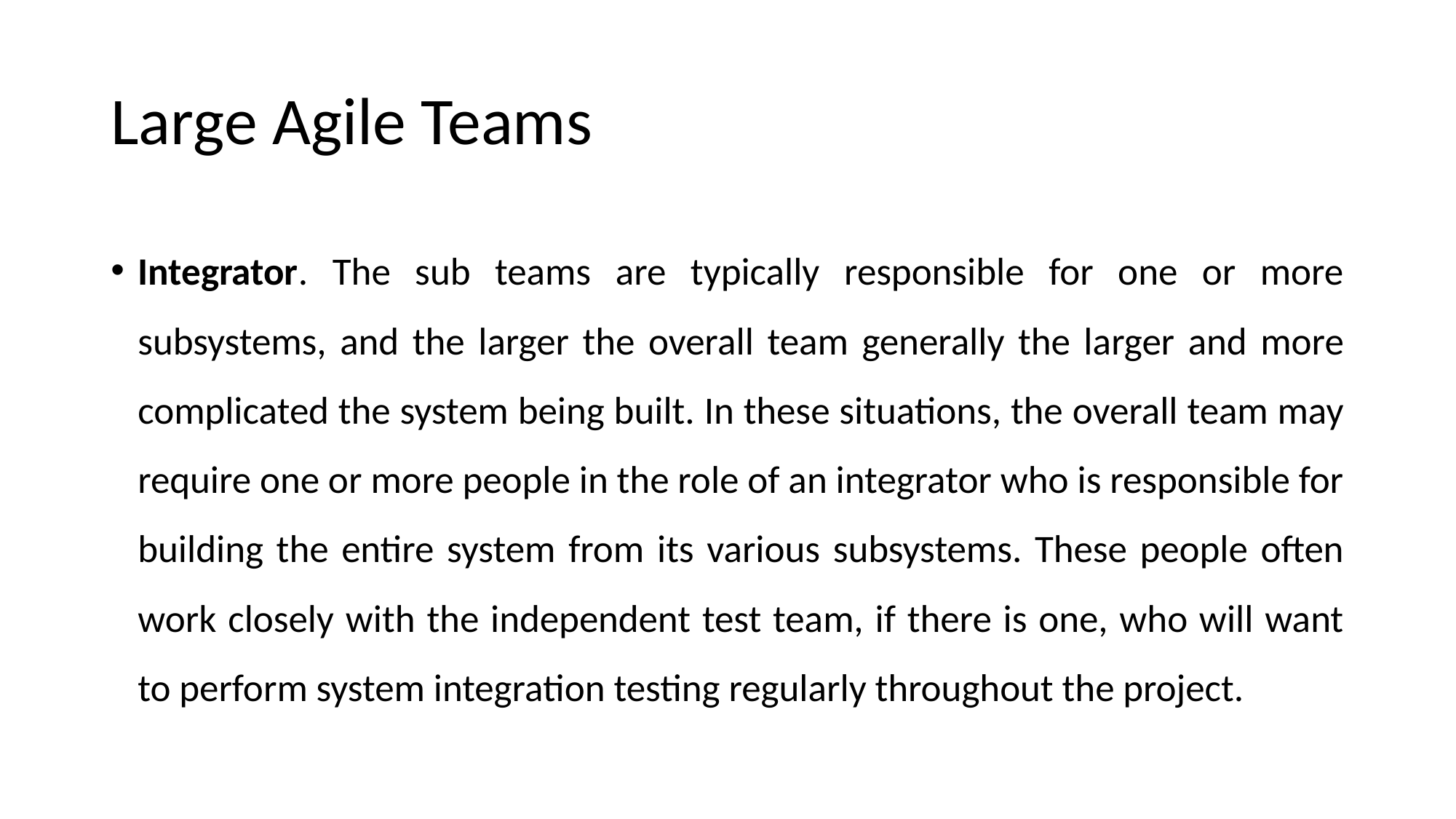

# Large Agile Teams
Integrator. The sub teams are typically responsible for one or more subsystems, and the larger the overall team generally the larger and more complicated the system being built. In these situations, the overall team may require one or more people in the role of an integrator who is responsible for building the entire system from its various subsystems. These people often work closely with the independent test team, if there is one, who will want to perform system integration testing regularly throughout the project.